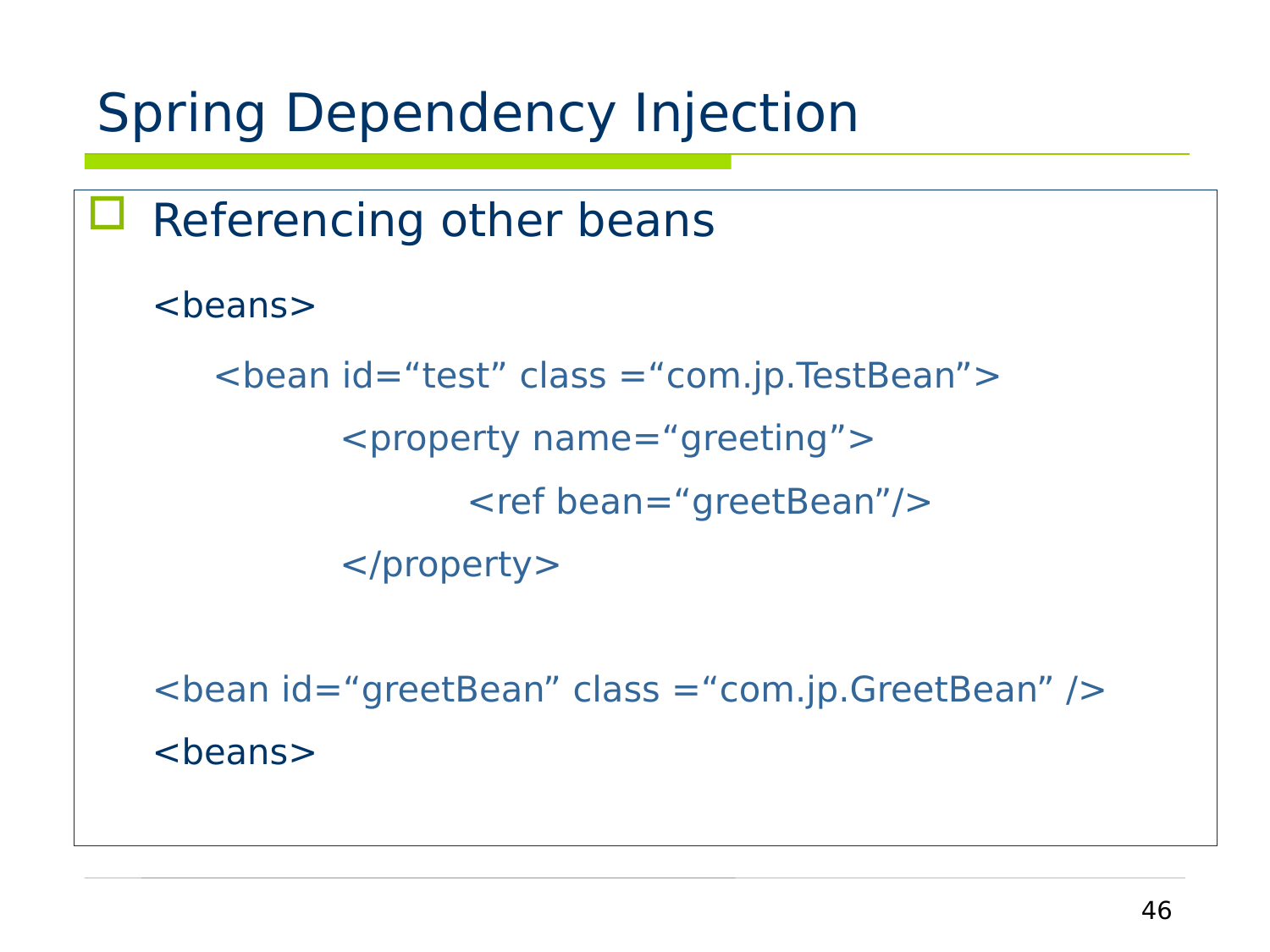

# Spring Dependency Injection
Referencing other beans
	<beans>
	<bean id=“test” class =“com.jp.TestBean”>
		<property name=“greeting”>
			<ref bean=“greetBean”/>
		</property>

<bean id=“greetBean” class =“com.jp.GreetBean” />
	<beans>
46